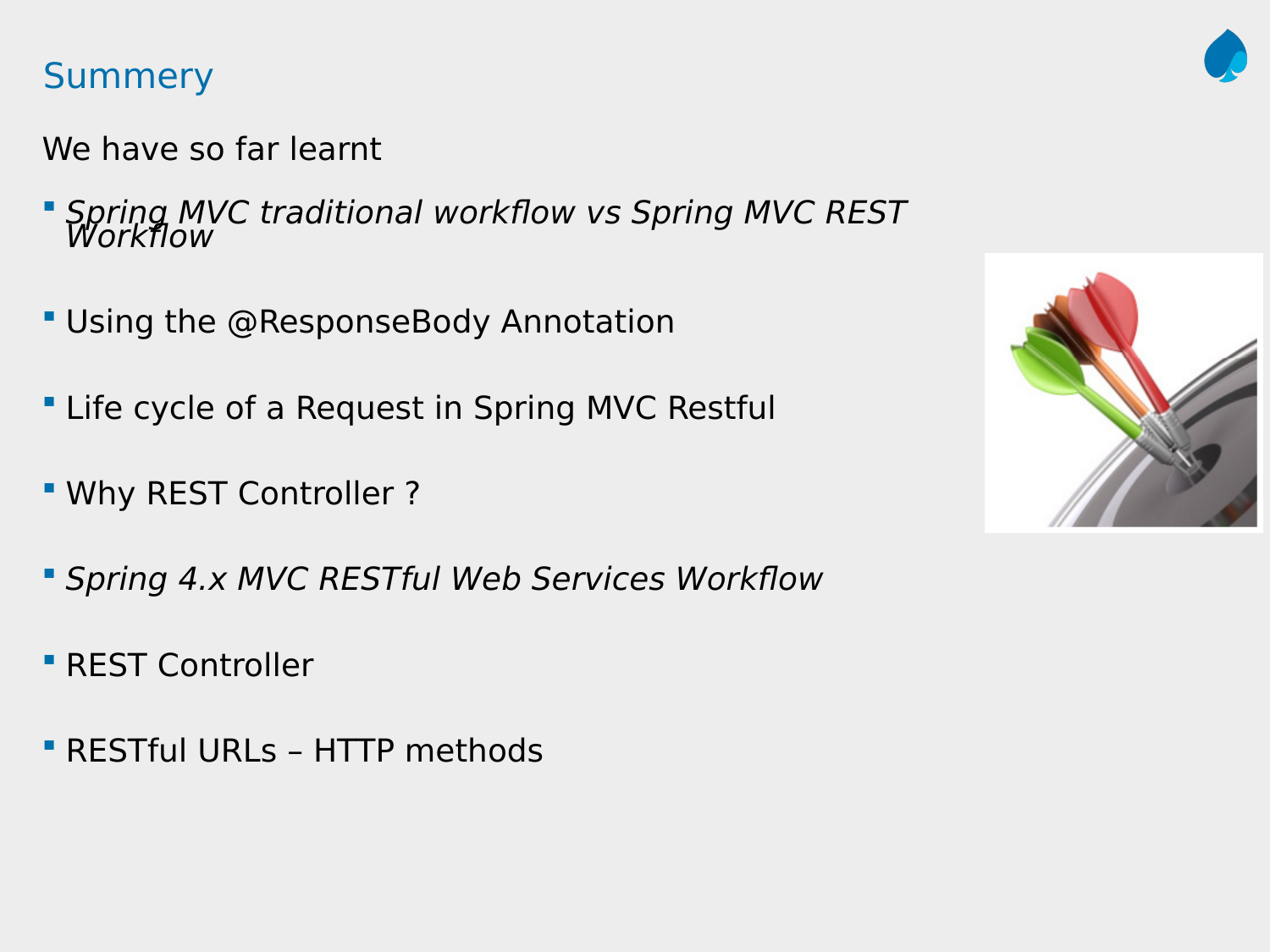

# Summery
We have so far learnt

Spring MVC traditional workflow vs Spring MVC REST Workflow

Using the @ResponseBody Annotation

Life cycle of a Request in Spring MVC Restful

Why REST Controller ?

Spring 4.x MVC RESTful Web Services Workflow

REST Controller

RESTful URLs – HTTP methods